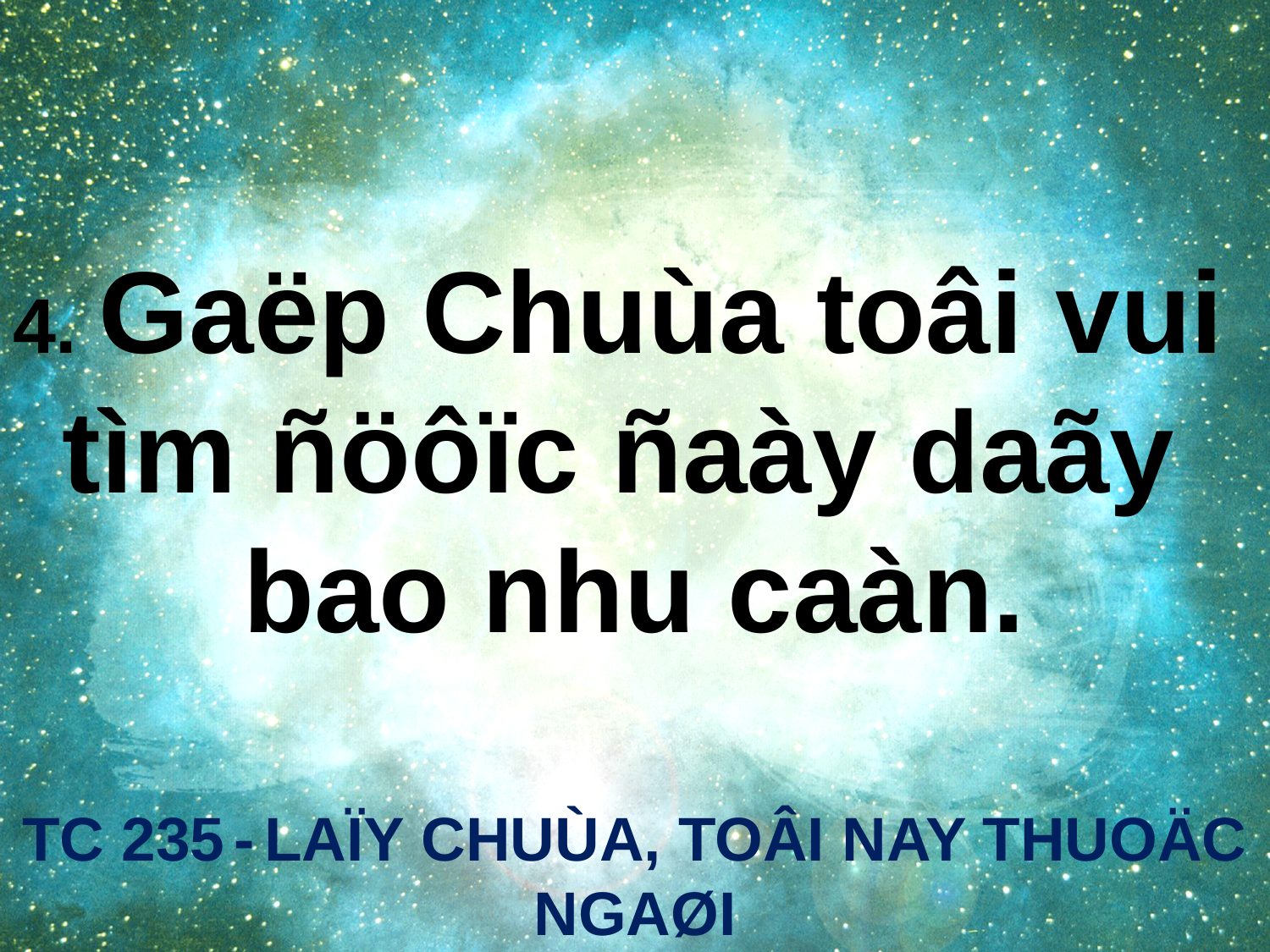

4. Gaëp Chuùa toâi vui
tìm ñöôïc ñaày daãy
bao nhu caàn.
TC 235 - LAÏY CHUÙA, TOÂI NAY THUOÄC NGAØI